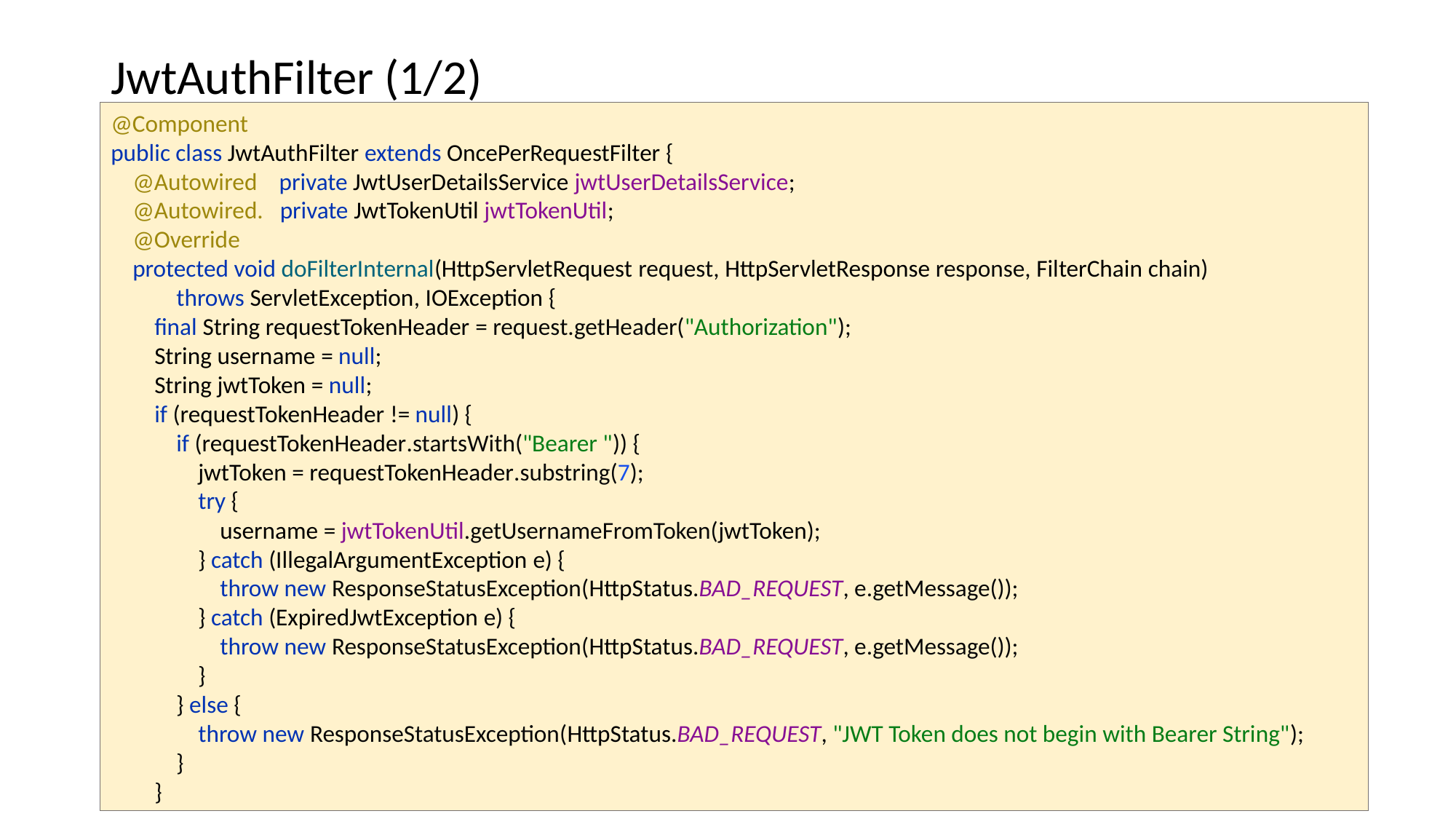

# JwtAuthFilter (1/2)
@Component
public class JwtAuthFilter extends OncePerRequestFilter {
    @Autowired    private JwtUserDetailsService jwtUserDetailsService;
    @Autowired.   private JwtTokenUtil jwtTokenUtil;
    @Override
    protected void doFilterInternal(HttpServletRequest request, HttpServletResponse response, FilterChain chain)
            throws ServletException, IOException {
        final String requestTokenHeader = request.getHeader("Authorization");
        String username = null;
        String jwtToken = null;
        if (requestTokenHeader != null) {
            if (requestTokenHeader.startsWith("Bearer ")) {
                jwtToken = requestTokenHeader.substring(7);
                try {
                    username = jwtTokenUtil.getUsernameFromToken(jwtToken);
                } catch (IllegalArgumentException e) {
                    throw new ResponseStatusException(HttpStatus.BAD_REQUEST, e.getMessage());
                } catch (ExpiredJwtException e) {
                    throw new ResponseStatusException(HttpStatus.BAD_REQUEST, e.getMessage());
                }
            } else {
                throw new ResponseStatusException(HttpStatus.BAD_REQUEST, "JWT Token does not begin with Bearer String");
            }
        }